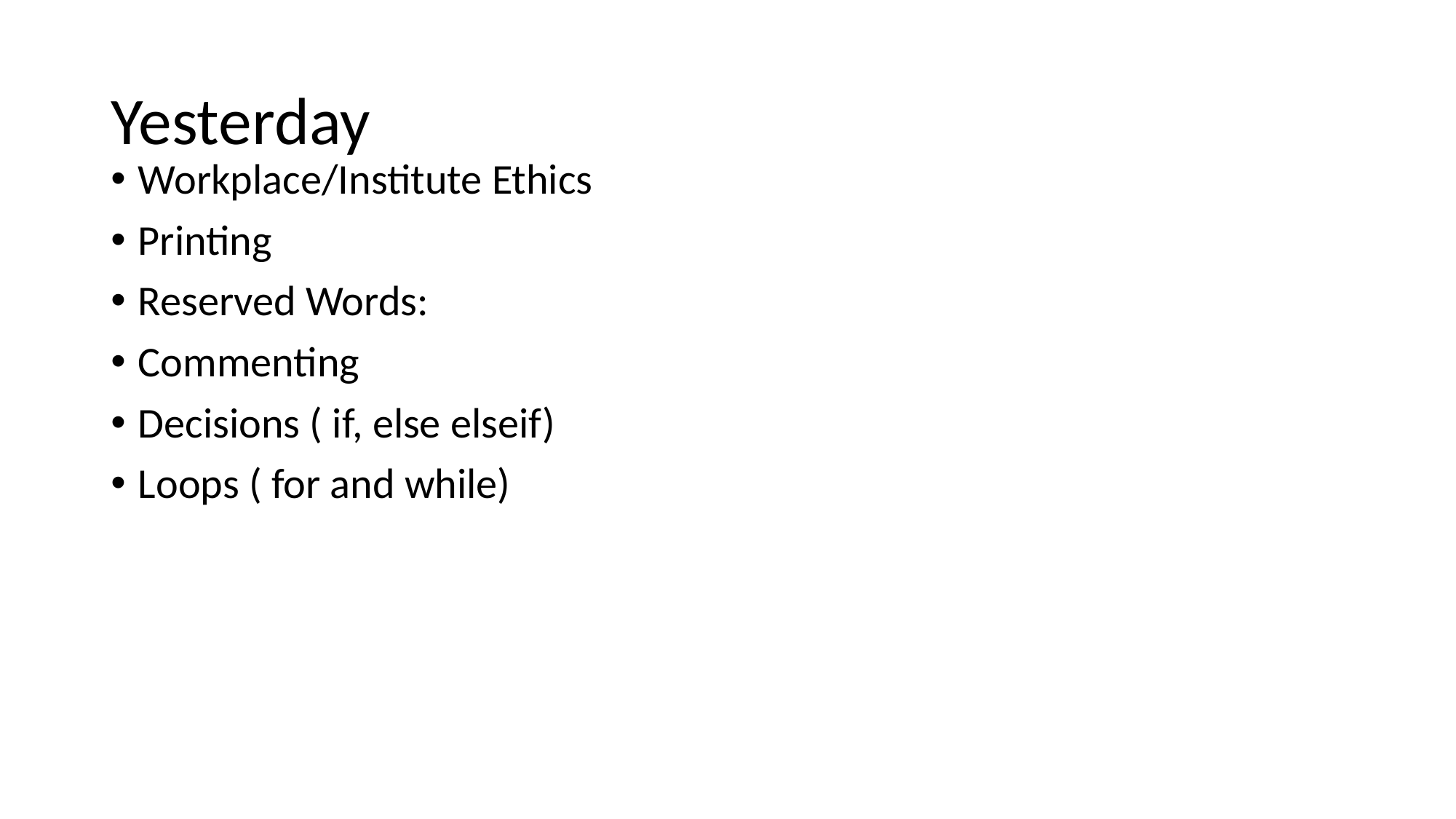

# Yesterday
Workplace/Institute Ethics
Printing
Reserved Words:
Commenting
Decisions ( if, else elseif)
Loops ( for and while)